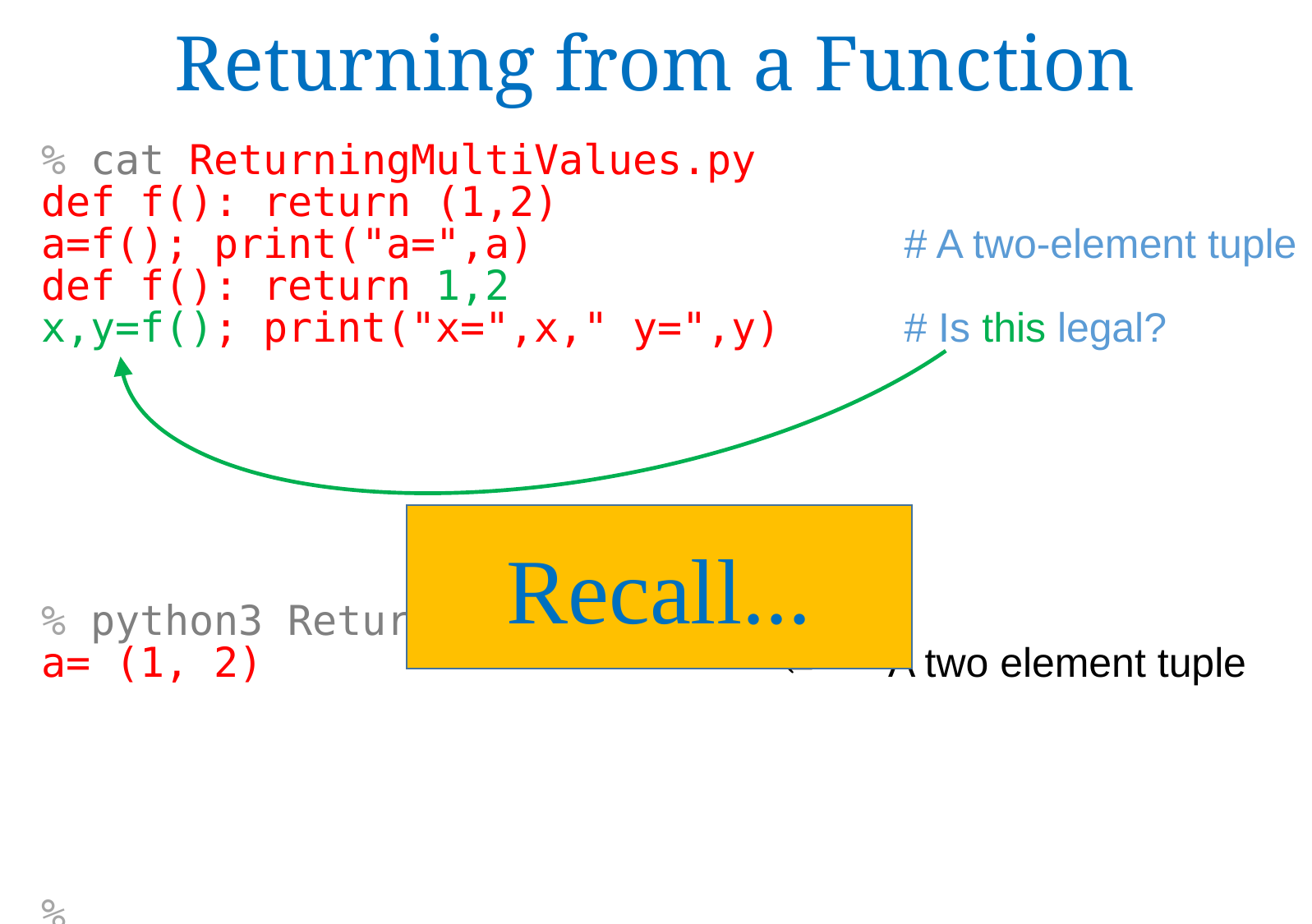

Returning from a Function

% cat ReturningMultiValues.py
def f(): return (1,2)
a=f(); print("a=",a)		 	# A two-element tuple
def f(): return 1,2
x,y=f(); print("x=",x," y=",y)	# Is this legal?
 f(): return (1,2)
=f(); print("x=",x," y=",y)
a=f(); print("a=",a)
 f(): return 1,2
=f(); print("x=",x," y=",y)
a=f(); print("a=",a)
% python3 ReturningMultiValues.py
a= (1, 2) 				⇐   A two element tuple

x= 1  y= 2
a= (1, 2)
a= 1  b= 2
a= (1, 2)
%
Recall...